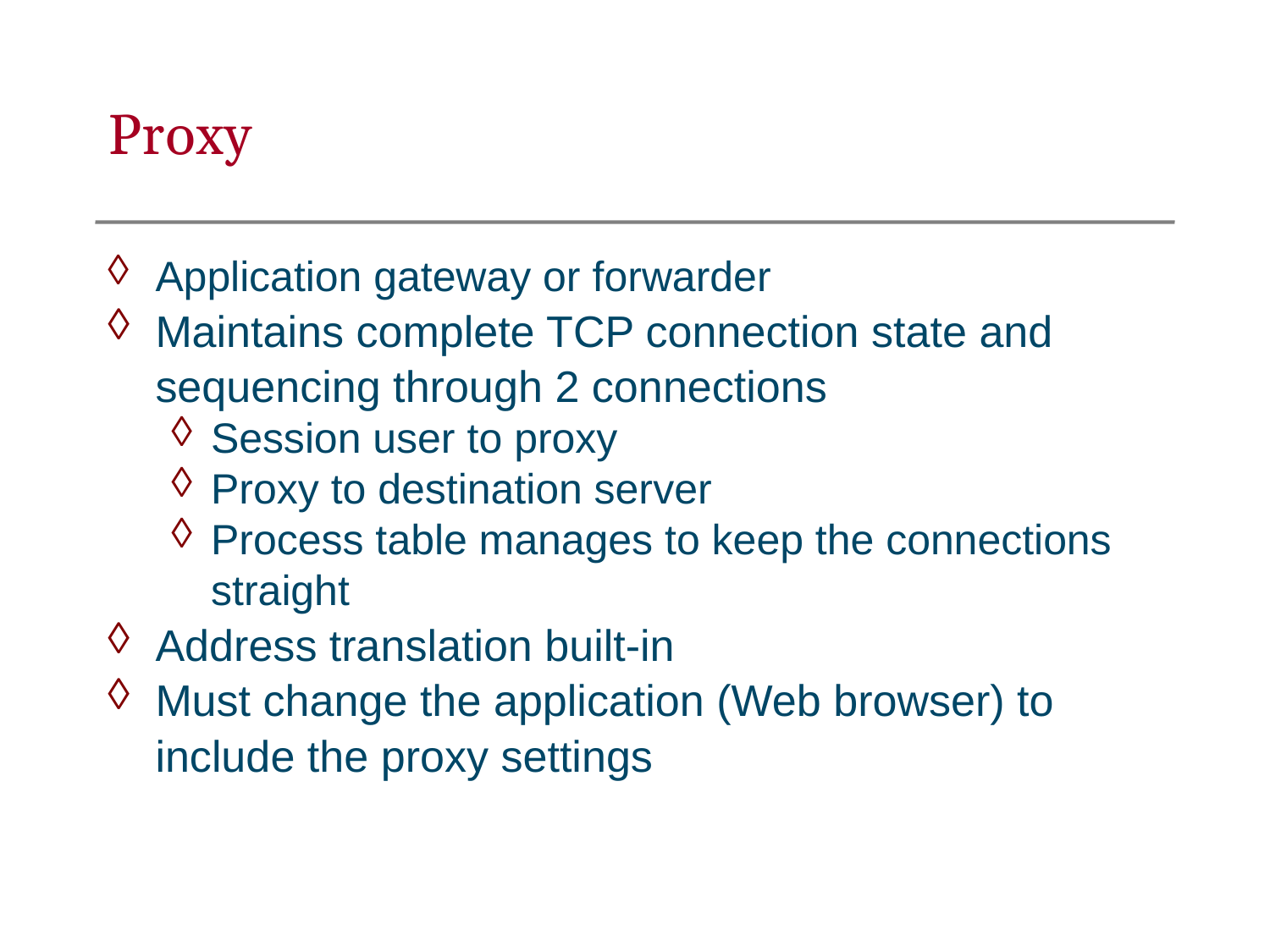

Proxy
Application gateway or forwarder
Maintains complete TCP connection state and sequencing through 2 connections
Session user to proxy
Proxy to destination server
Process table manages to keep the connections straight
Address translation built-in
Must change the application (Web browser) to include the proxy settings